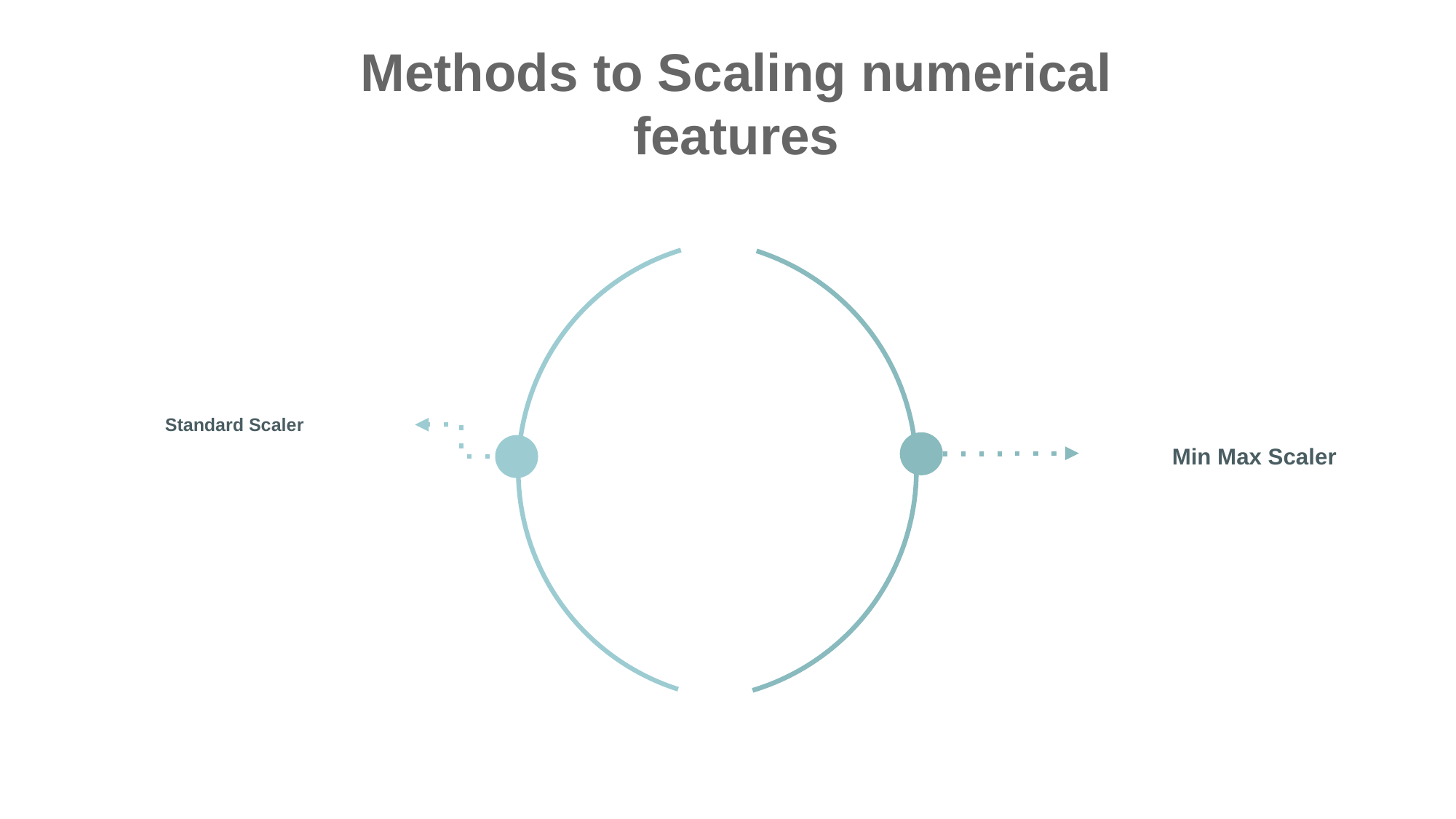

Methods to Scaling numerical features

BUY
SLL
Standard Scaler

Min Max Scaler